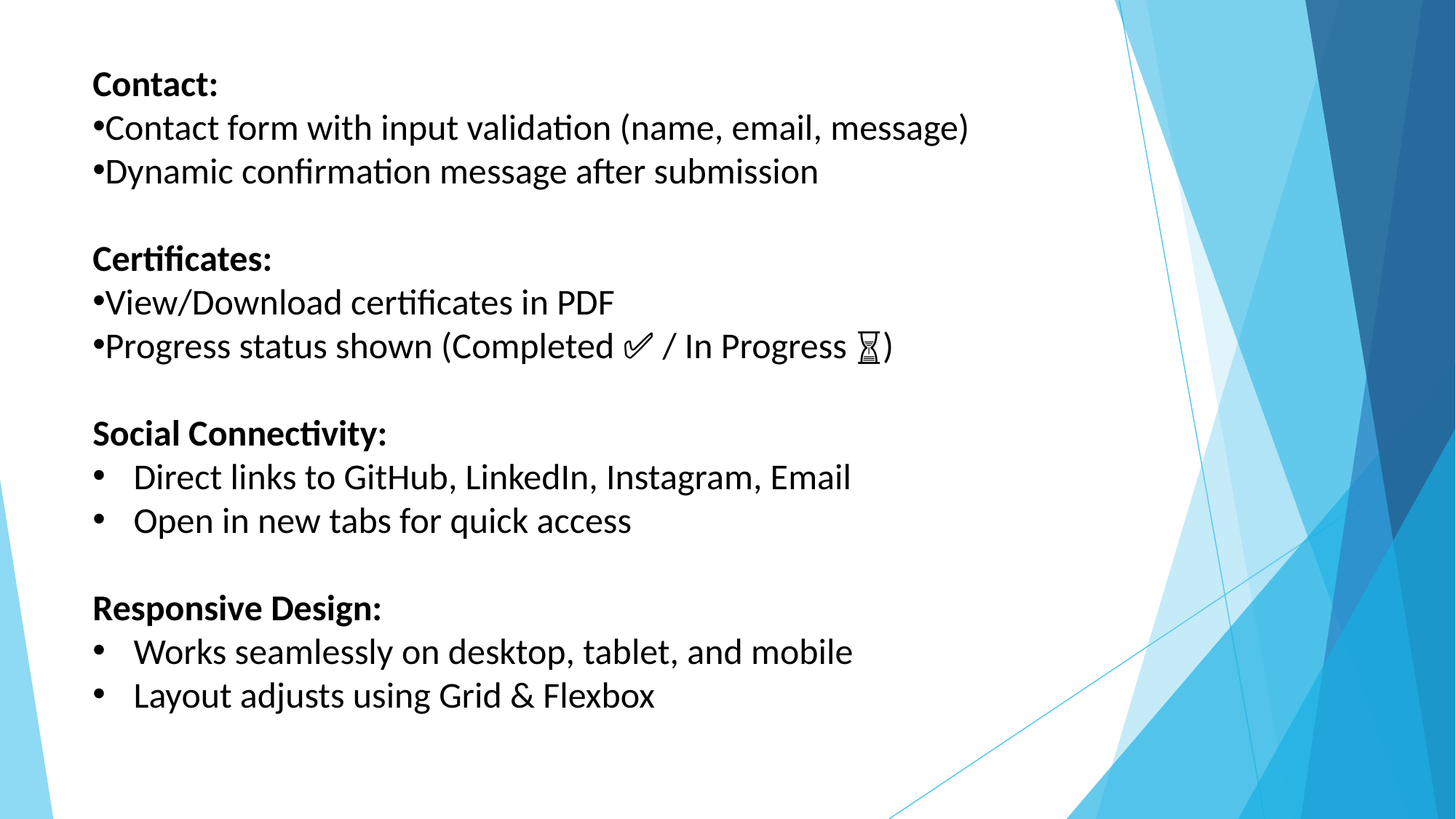

Contact:
Contact form with input validation (name, email, message)
Dynamic confirmation message after submission

Certificates:
View/Download certificates in PDF
Progress status shown (Completed ✅ / In Progress ⏳)

Social Connectivity:
Direct links to GitHub, LinkedIn, Instagram, Email
Open in new tabs for quick access

Responsive Design:
Works seamlessly on desktop, tablet, and mobile
Layout adjusts using Grid & Flexbox